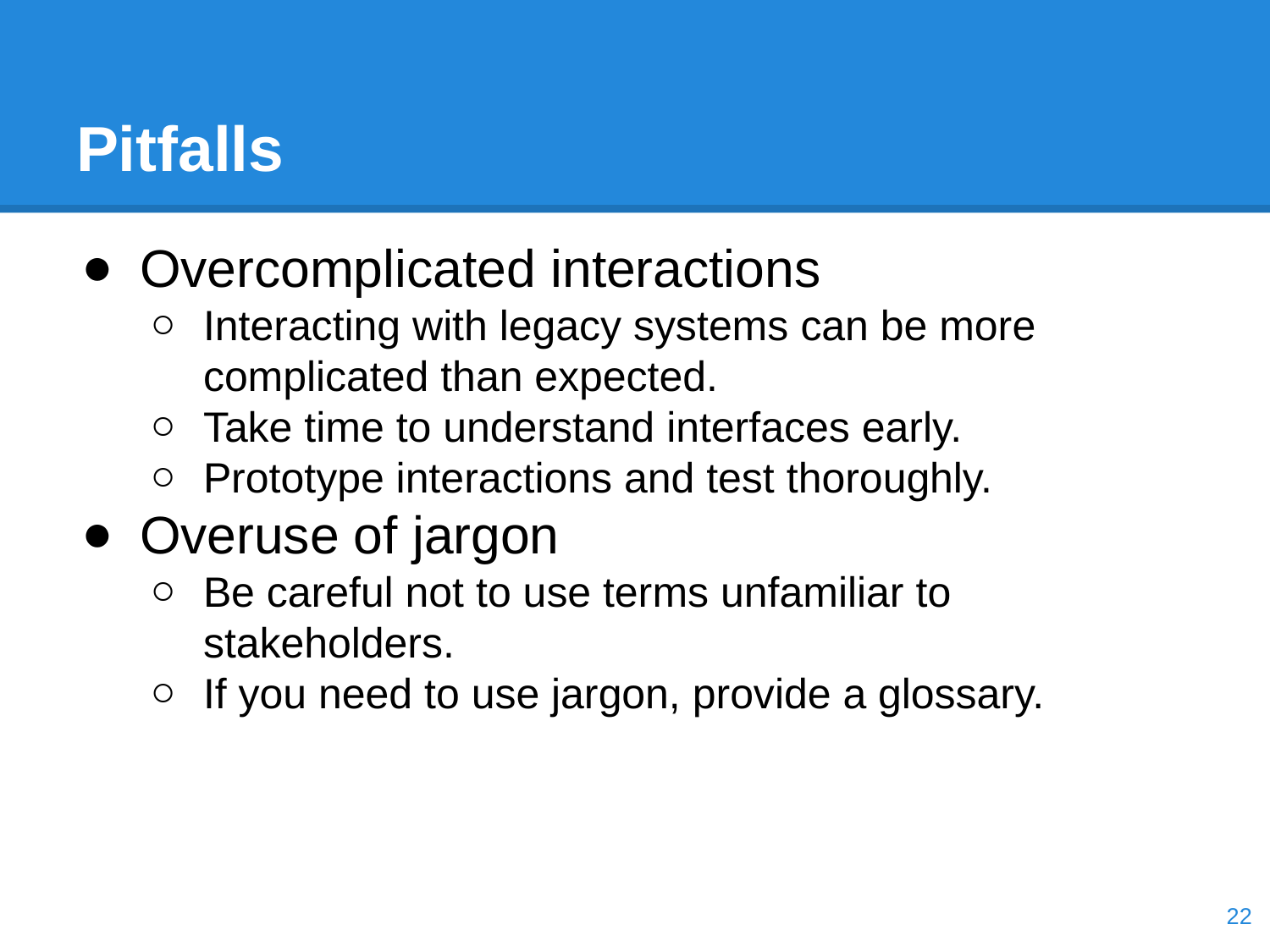

# Pitfalls
Overcomplicated interactions
Interacting with legacy systems can be more complicated than expected.
Take time to understand interfaces early.
Prototype interactions and test thoroughly.
Overuse of jargon
Be careful not to use terms unfamiliar to stakeholders.
If you need to use jargon, provide a glossary.
22